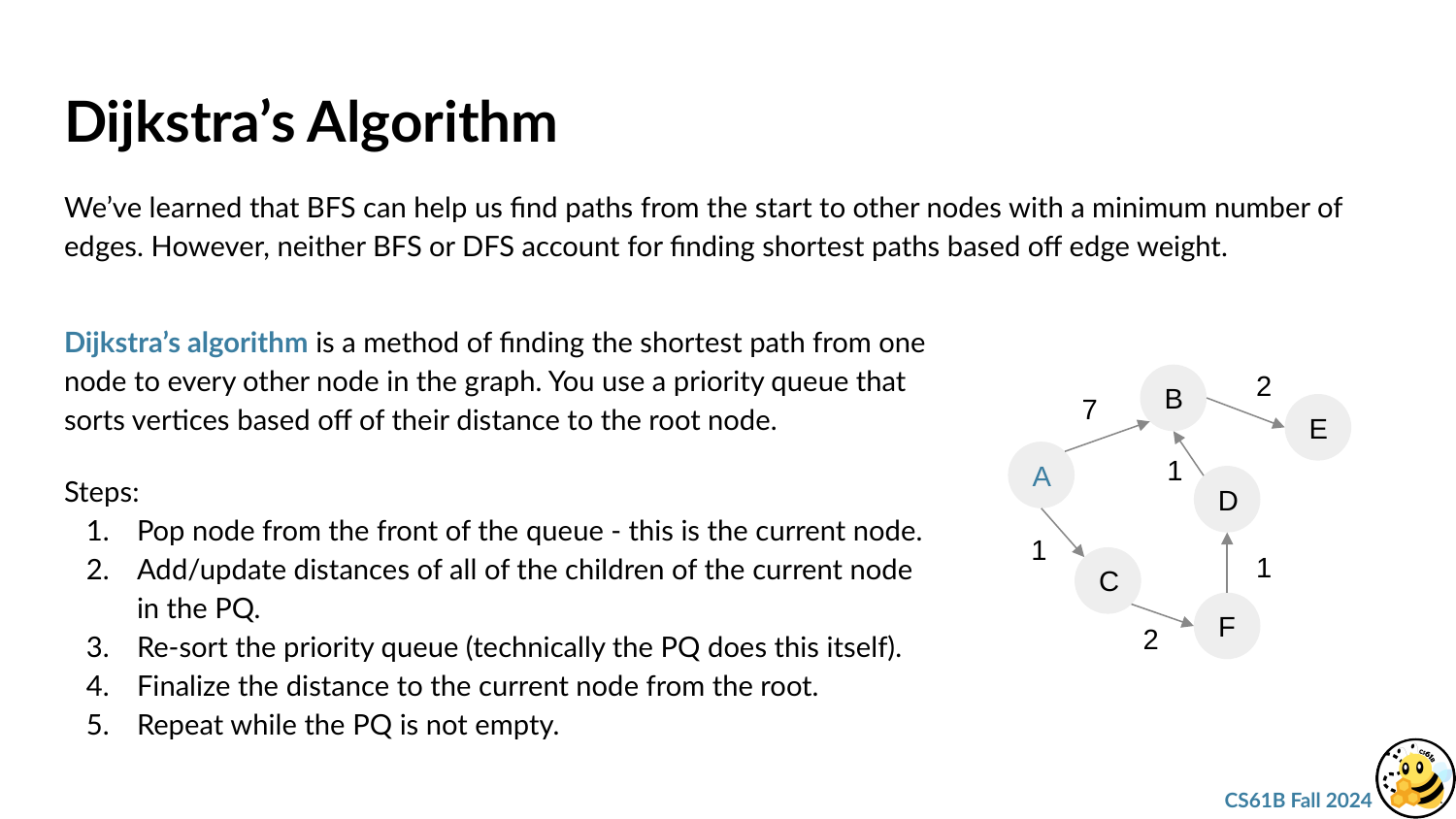

# Dijkstra’s Algorithm
We’ve learned that BFS can help us find paths from the start to other nodes with a minimum number of edges. However, neither BFS or DFS account for finding shortest paths based off edge weight.
Dijkstra’s algorithm is a method of finding the shortest path from one node to every other node in the graph. You use a priority queue that sorts vertices based off of their distance to the root node.
Steps:
Pop node from the front of the queue - this is the current node.
Add/update distances of all of the children of the current node in the PQ.
Re-sort the priority queue (technically the PQ does this itself).
Finalize the distance to the current node from the root.
Repeat while the PQ is not empty.

B
E
A
D
C
F
2
7
1
1
1
2